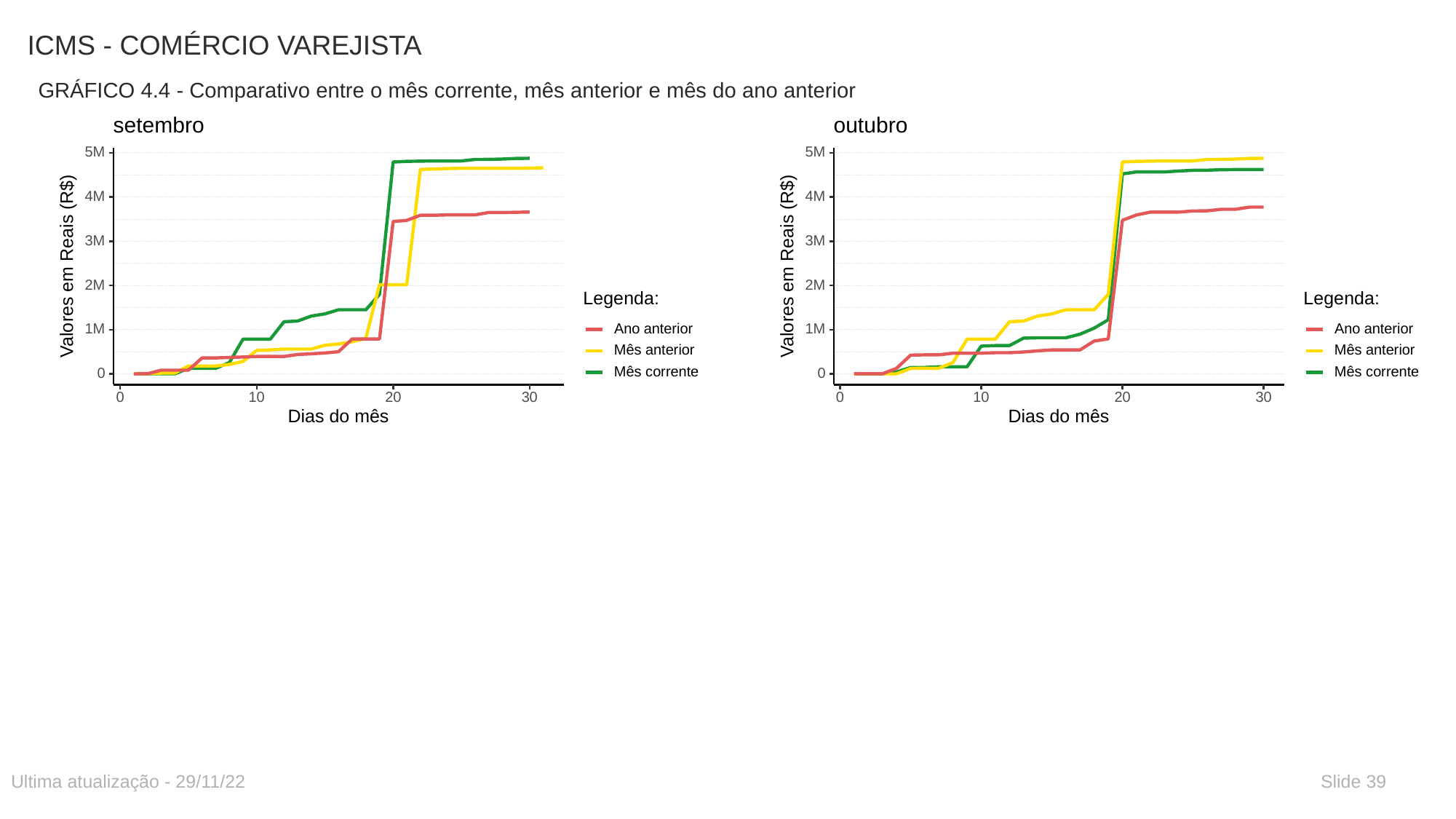

# ICMS - COMÉRCIO VAREJISTA
GRÁFICO 4.4 - Comparativo entre o mês corrente, mês anterior e mês do ano anterior

setembro
5M

4M

3M

 Valores em Reais (R$)

2M

Legenda:

Ano anterior
1M

Mês anterior

Mês corrente
0

30
0
10
20
Dias do mês

outubro
5M

4M

3M

 Valores em Reais (R$)

2M

Legenda:

Ano anterior
1M

Mês anterior

Mês corrente
0

30
0
10
20
Dias do mês
Ultima atualização - 29/11/22
Slide 39